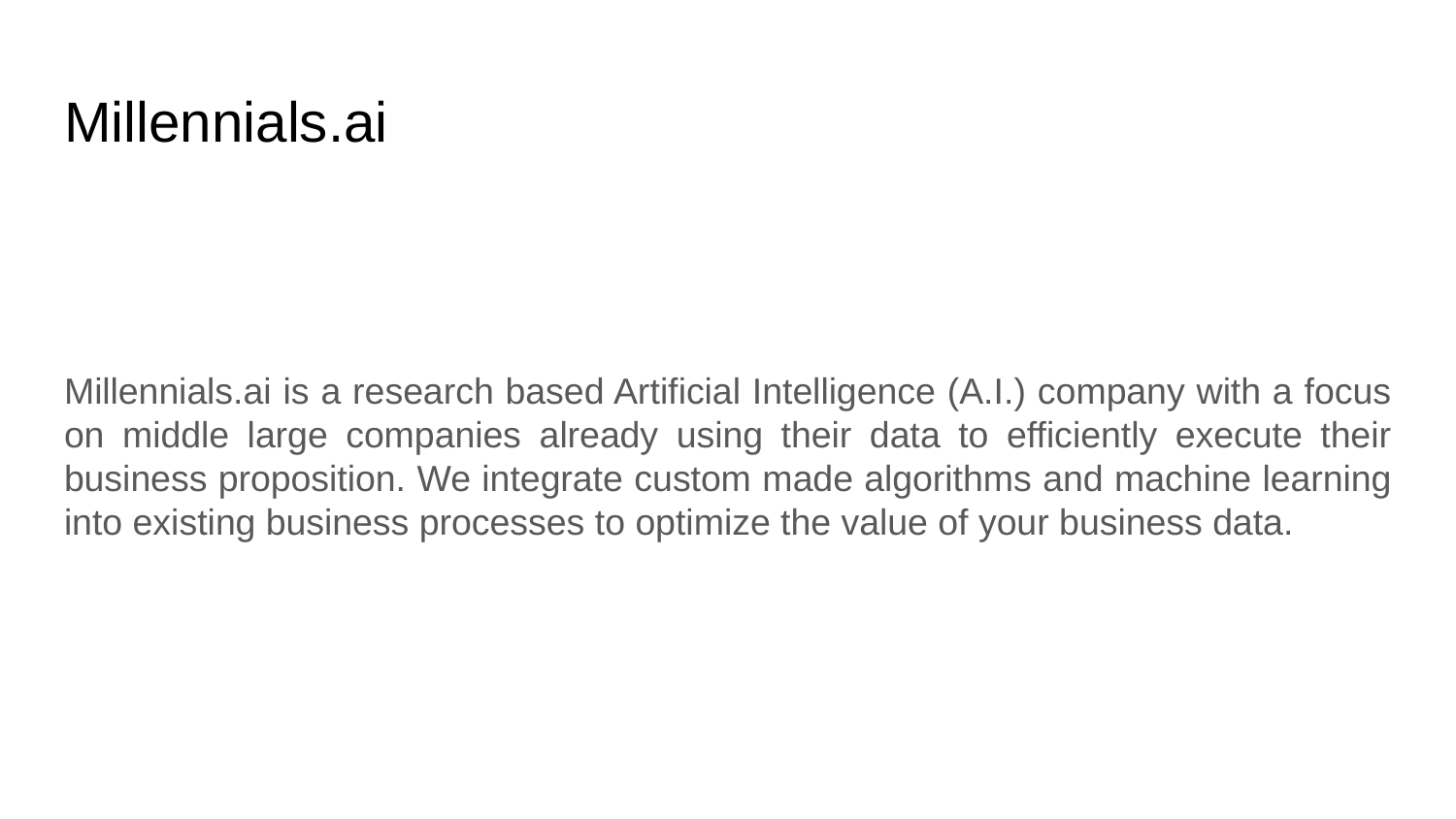

# Millennials.ai
Millennials.ai is a research based Artificial Intelligence (A.I.) company with a focus on middle large companies already using their data to efficiently execute their business proposition. We integrate custom made algorithms and machine learning into existing business processes to optimize the value of your business data.